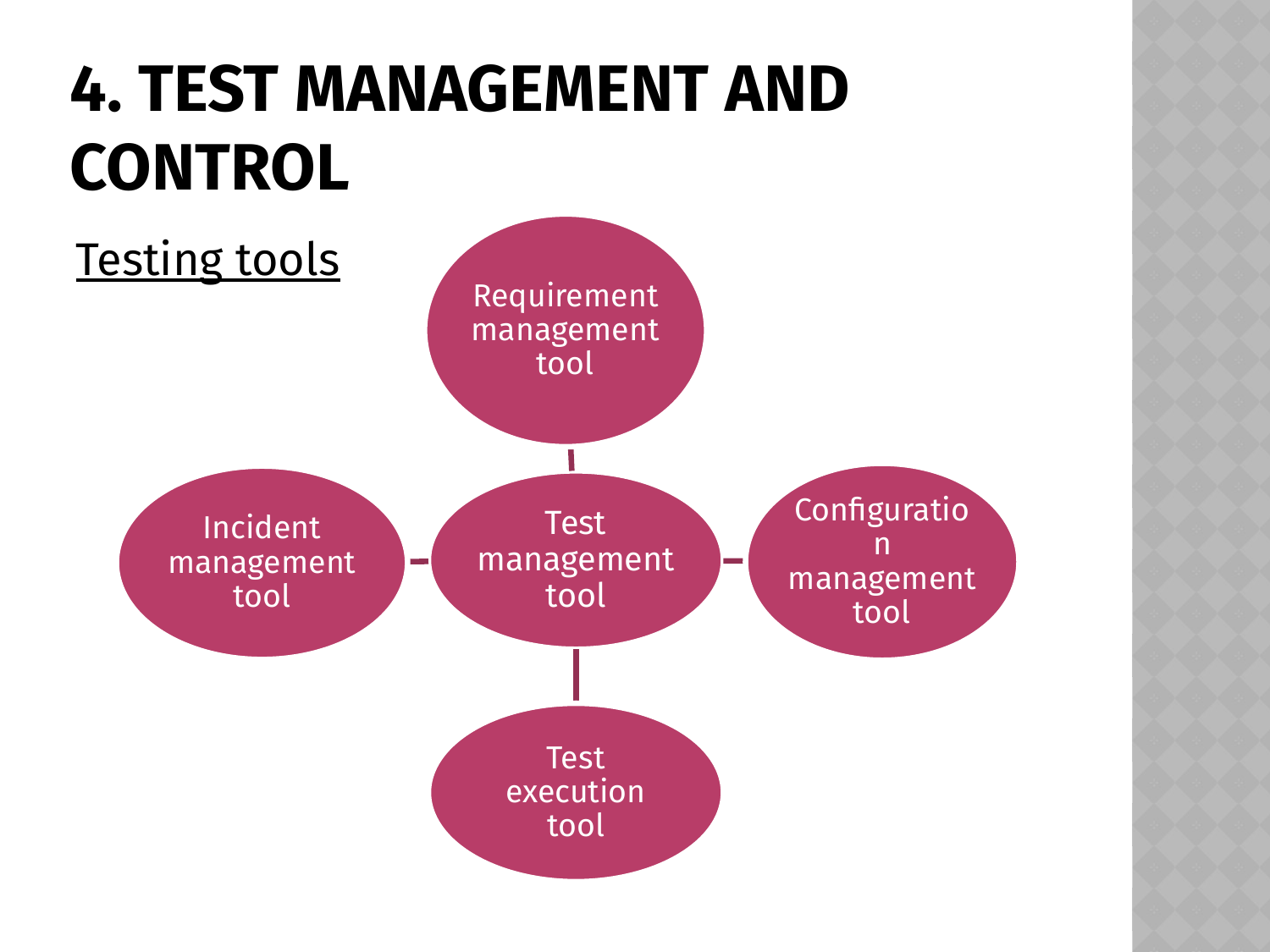

# 4. Test management and control
Test management tool

Requirement management tool

Configuration management tool

Test execution tool

Incident management tool
Testing tools